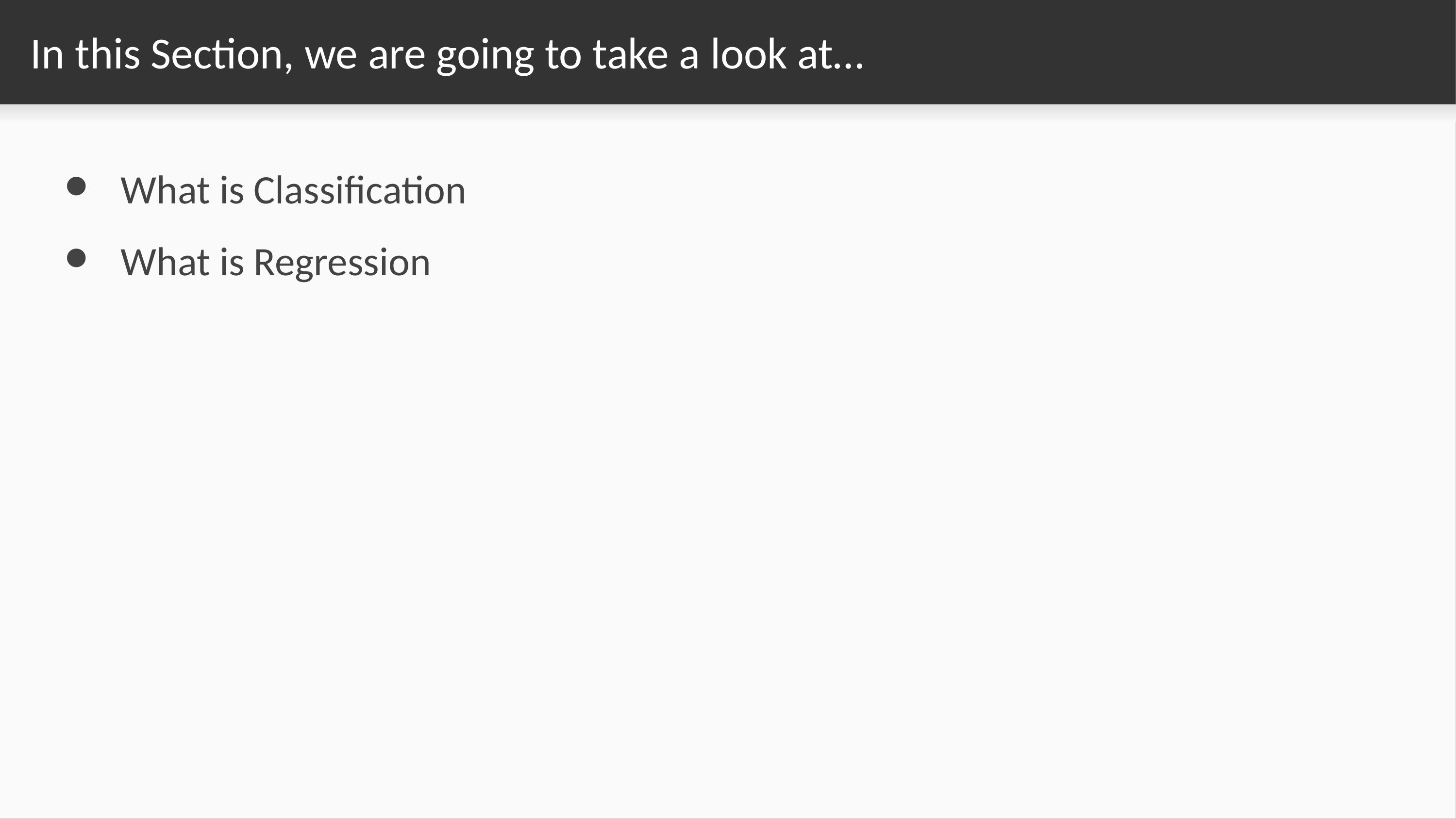

# In this Section, we are going to take a look at…
What is Classification
What is Regression